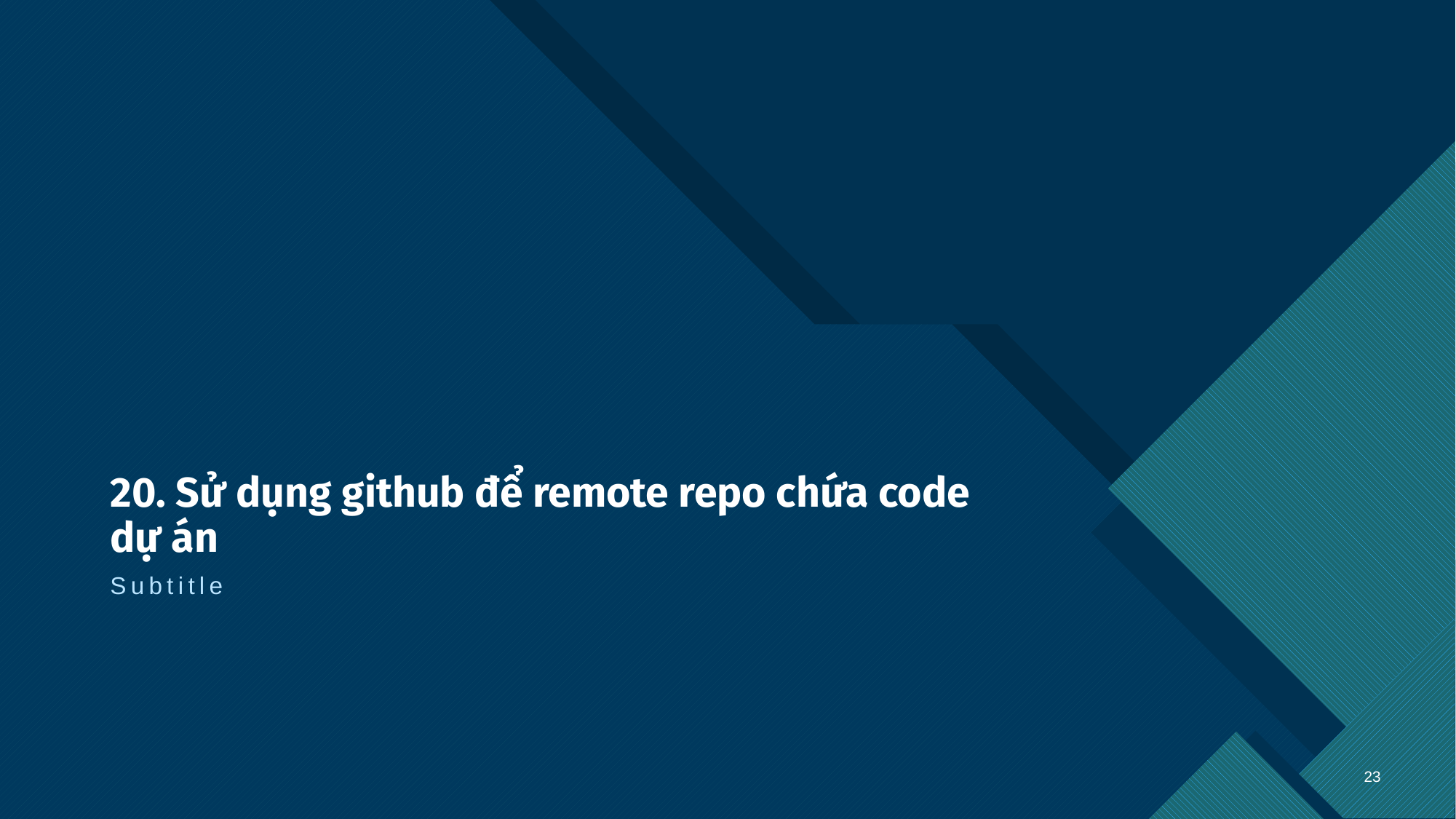

# 20. Sử dụng github để remote repo chứa code dự án
Subtitle
23